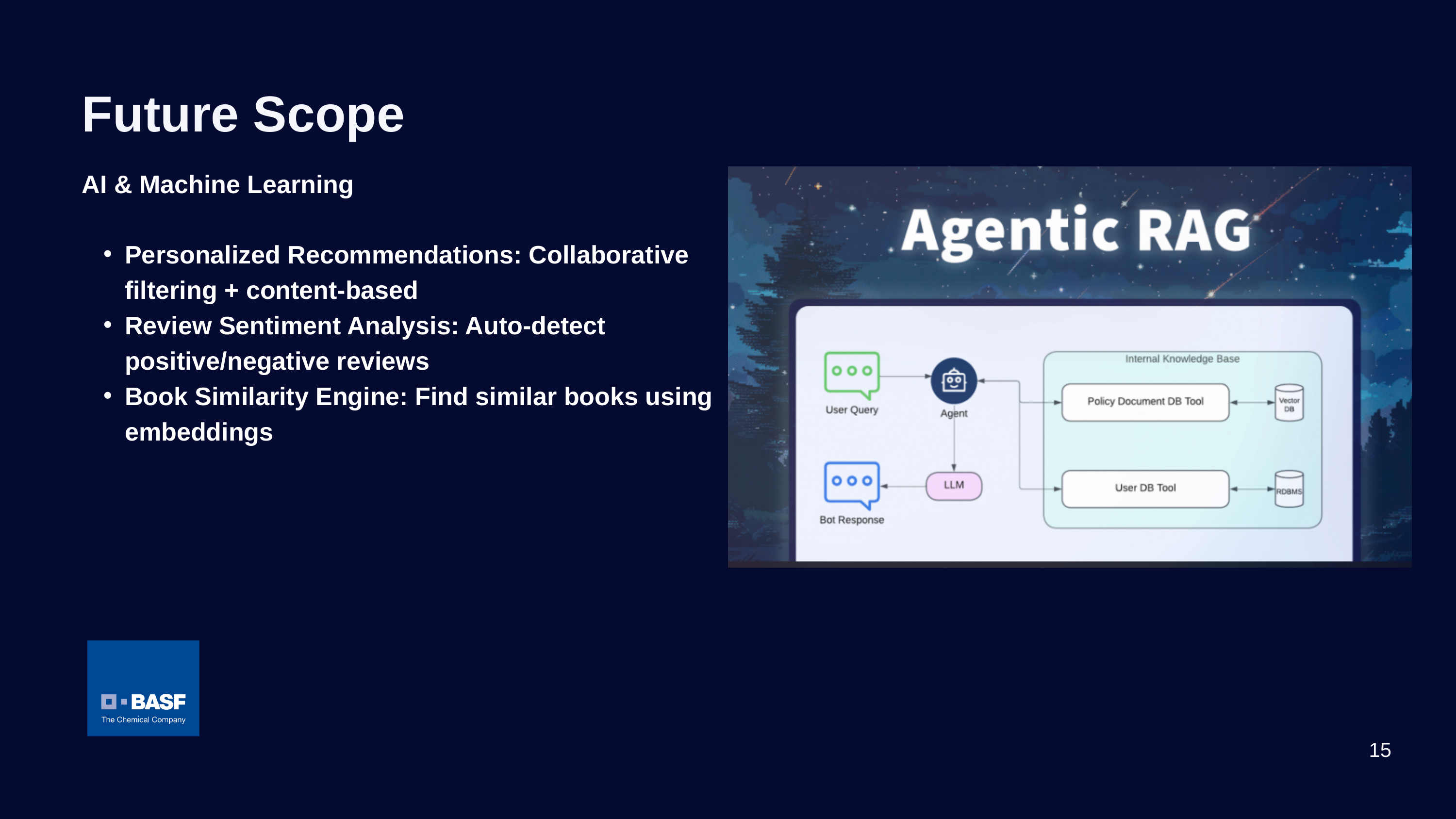

Future Scope
AI & Machine Learning

Personalized Recommendations: Collaborative filtering + content-based
Review Sentiment Analysis: Auto-detect positive/negative reviews
Book Similarity Engine: Find similar books using embeddings

15